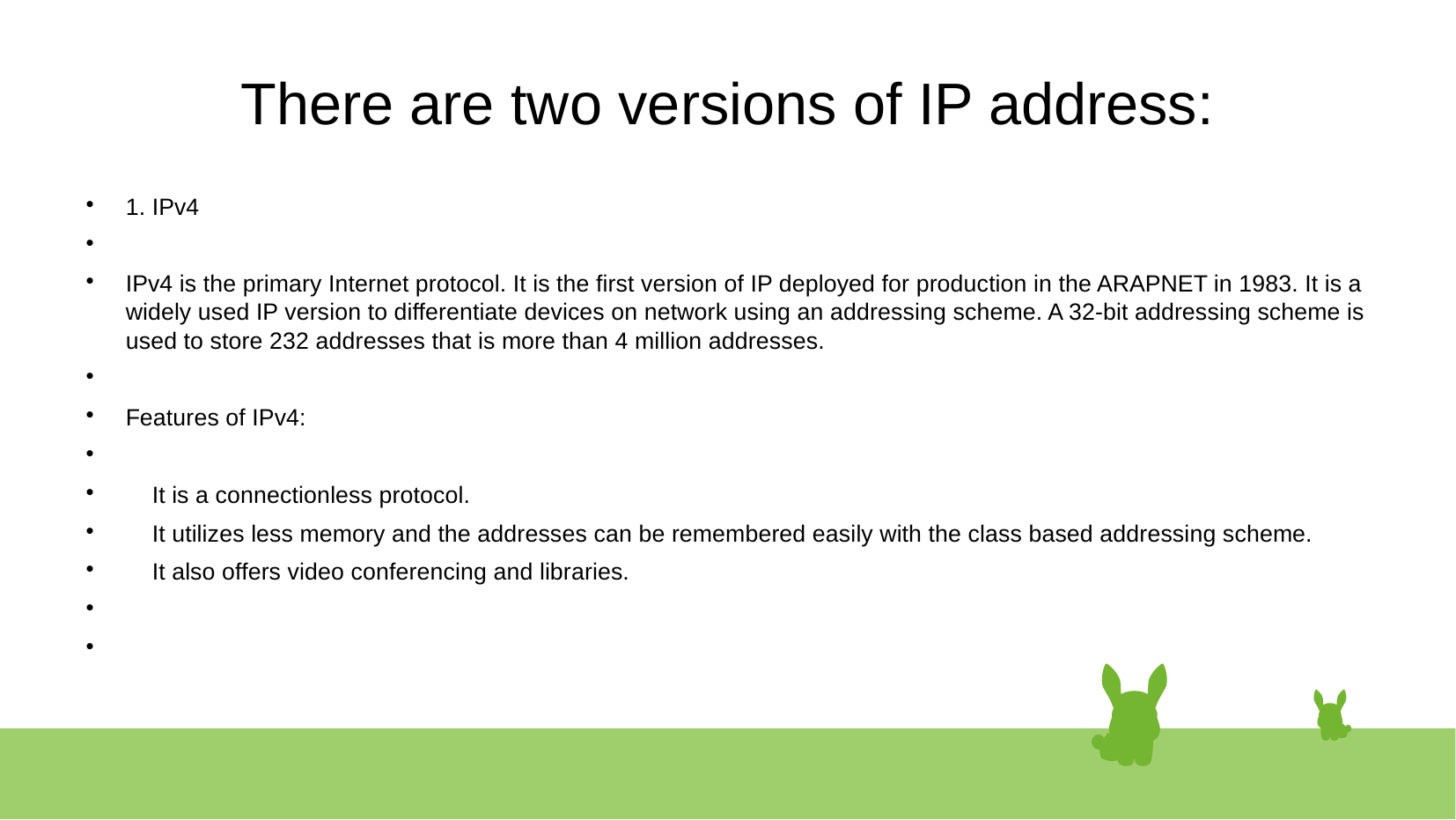

# There are two versions of IP address:
1. IPv4

IPv4 is the primary Internet protocol. It is the first version of IP deployed for production in the ARAPNET in 1983. It is a widely used IP version to differentiate devices on network using an addressing scheme. A 32-bit addressing scheme is used to store 232 addresses that is more than 4 million addresses.

Features of IPv4:

    It is a connectionless protocol.
    It utilizes less memory and the addresses can be remembered easily with the class based addressing scheme.
    It also offers video conferencing and libraries.